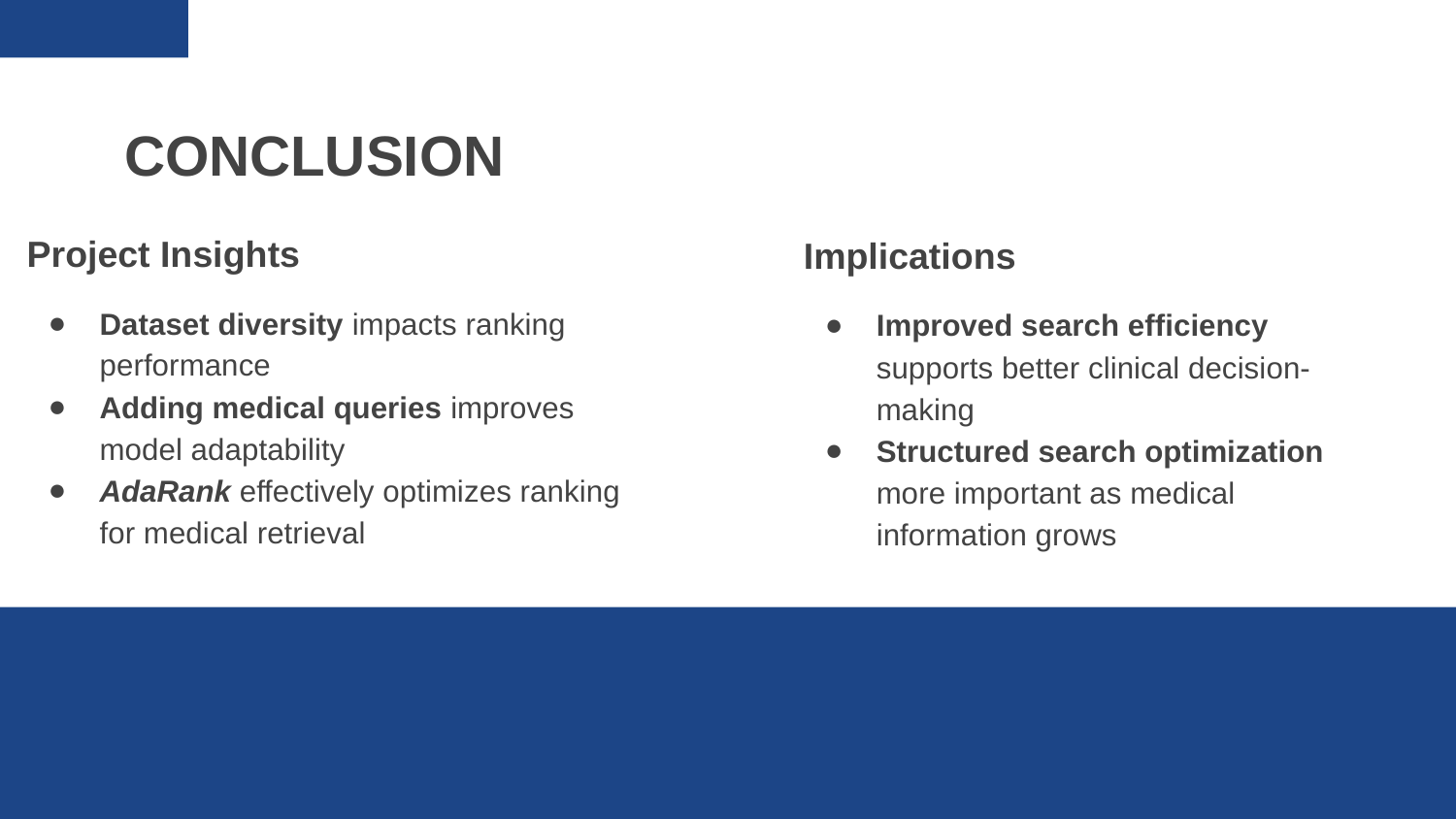

# CONCLUSION
Implications
Improved search efficiency supports better clinical decision-making
Structured search optimization more important as medical information grows
Project Insights
Dataset diversity impacts ranking performance
Adding medical queries improves model adaptability
AdaRank effectively optimizes ranking for medical retrieval